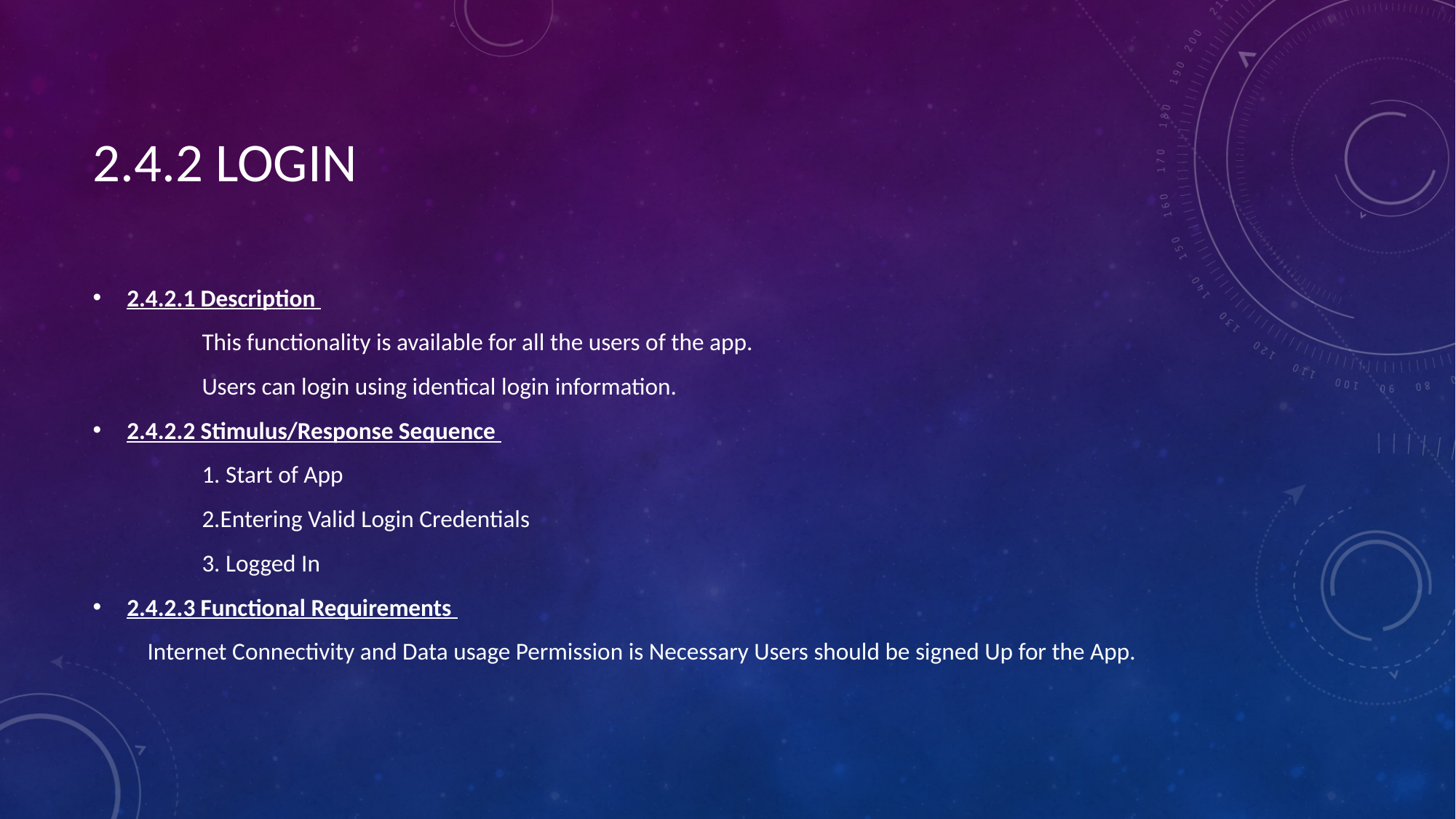

# 2.4.2 LOGIN
2.4.2.1 Description
	This functionality is available for all the users of the app.
	Users can login using identical login information.
2.4.2.2 Stimulus/Response Sequence
	1. Start of App
	2.Entering Valid Login Credentials
	3. Logged In
2.4.2.3 Functional Requirements
Internet Connectivity and Data usage Permission is Necessary Users should be signed Up for the App.